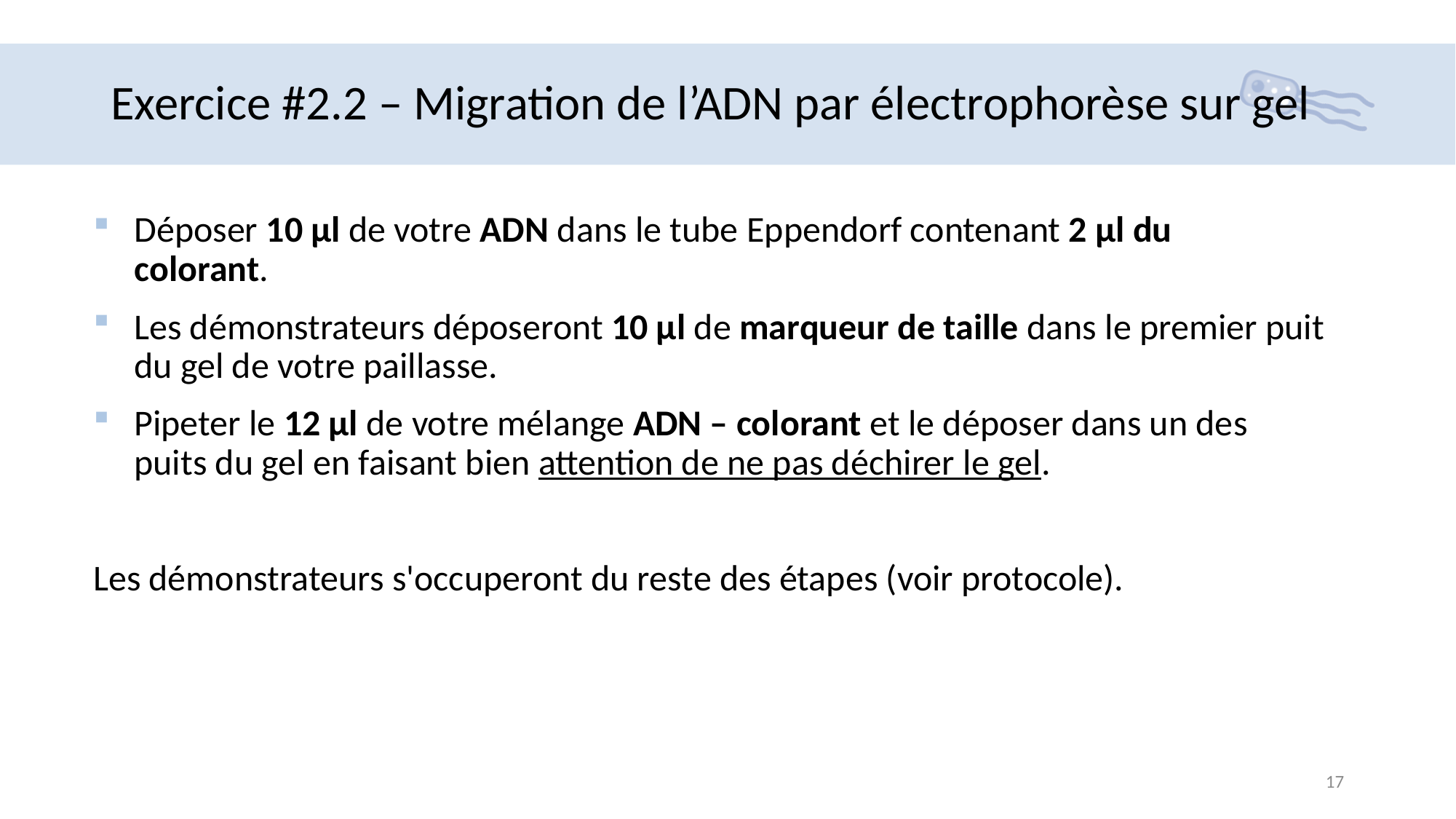

# Exercice #2.2 – Migration de l’ADN par électrophorèse sur gel
Déposer 10 μl de votre ADN dans le tube Eppendorf contenant 2 μl du colorant.
Les démonstrateurs déposeront 10 μl de marqueur de taille dans le premier puit du gel de votre paillasse.
Pipeter le 12 μl de votre mélange ADN – colorant et le déposer dans un des puits du gel en faisant bien attention de ne pas déchirer le gel.

Les démonstrateurs s'occuperont du reste des étapes (voir protocole).

17